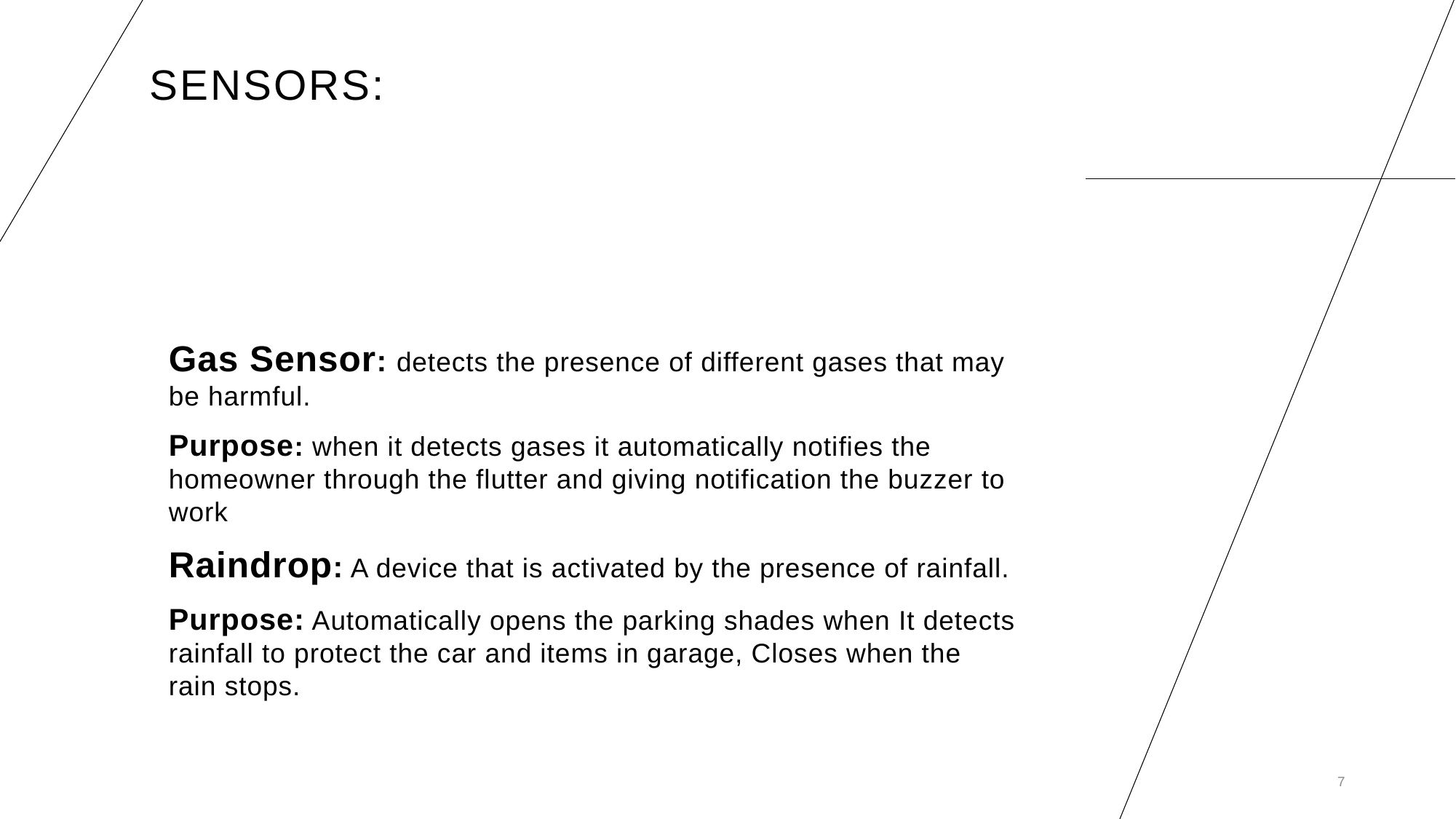

# Sensors:
Gas Sensor: detects the presence of different gases that may be harmful.
Purpose: when it detects gases it automatically notifies the homeowner through the flutter and giving notification the buzzer to work
Raindrop: A device that is activated by the presence of rainfall.
Purpose: Automatically opens the parking shades when It detects rainfall to protect the car and items in garage, Closes when the rain stops.

7